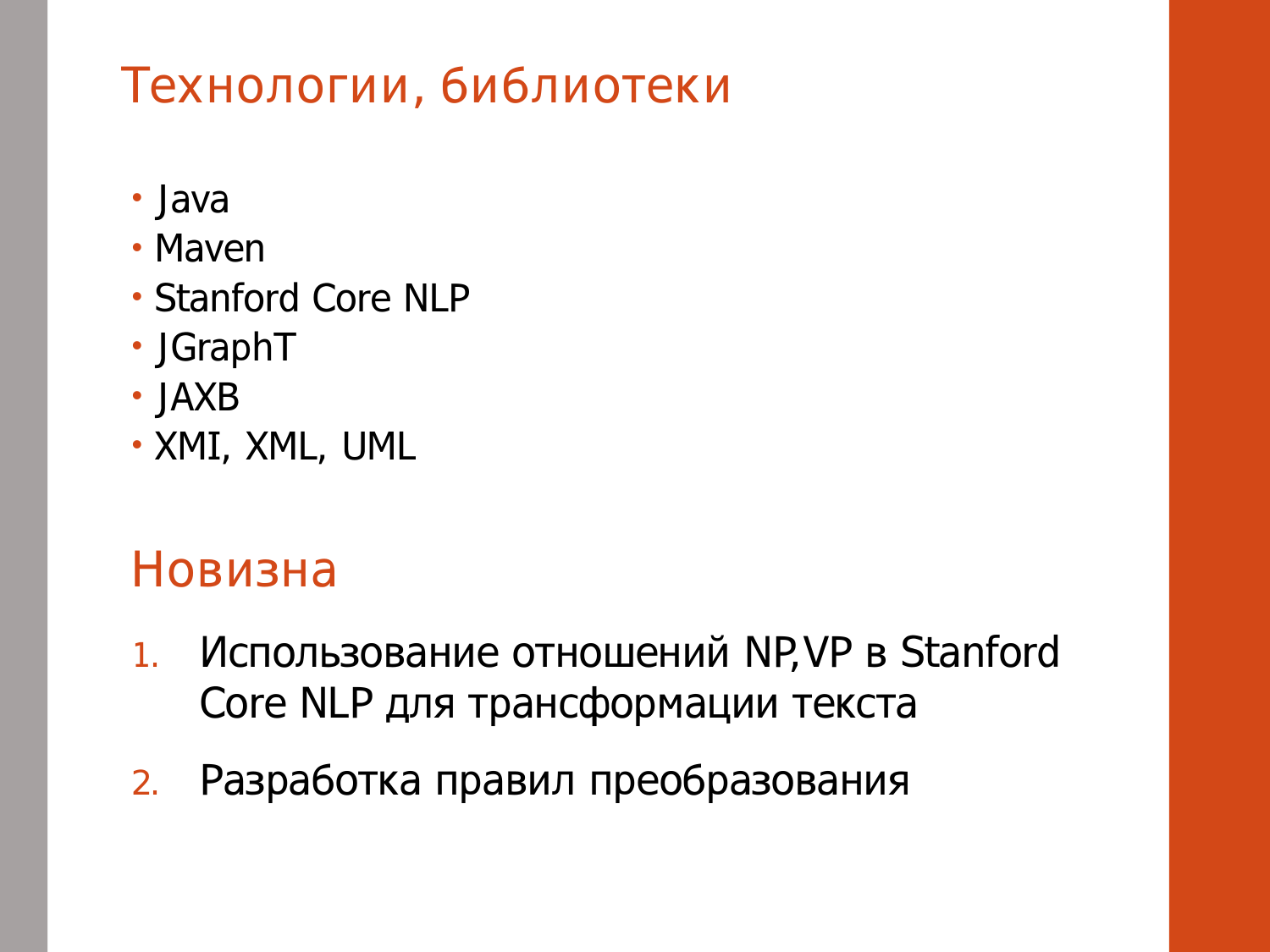

# Технологии, библиотеки
Java
Maven
Stanford Core NLP
JGraphT
JAXB
XMI, XML, UML

Новизна
Использование отношений NP,VP в Stanford Core NLP для трансформации текста
Разработка правил преобразования